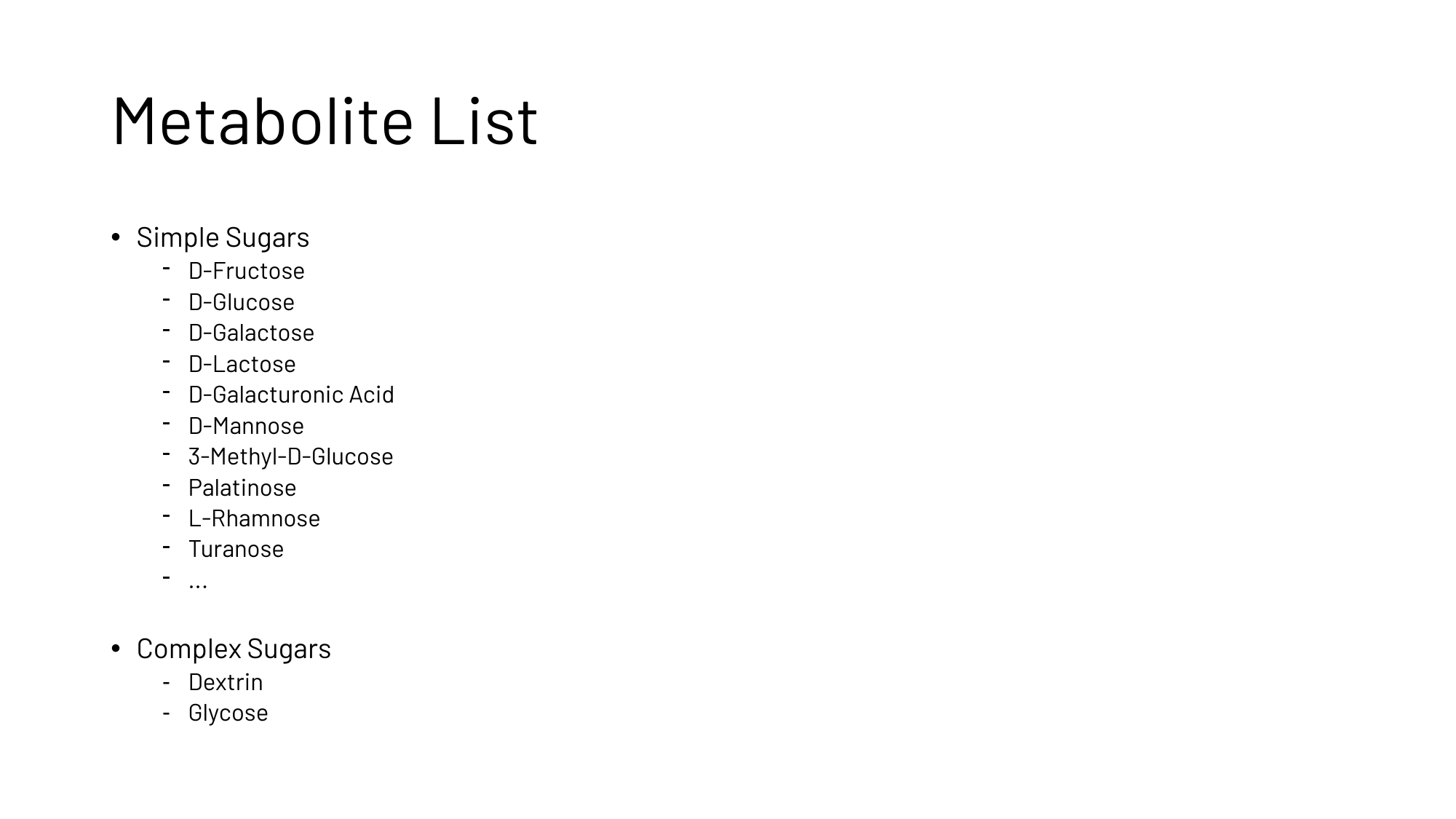

# Metabolite List
Simple Sugars
D-Fructose
D-Glucose
D-Galactose
D-Lactose
D-Galacturonic Acid
D-Mannose
3-Methyl-D-Glucose
Palatinose
L-Rhamnose
Turanose
...

Complex Sugars
Dextrin
Glycose